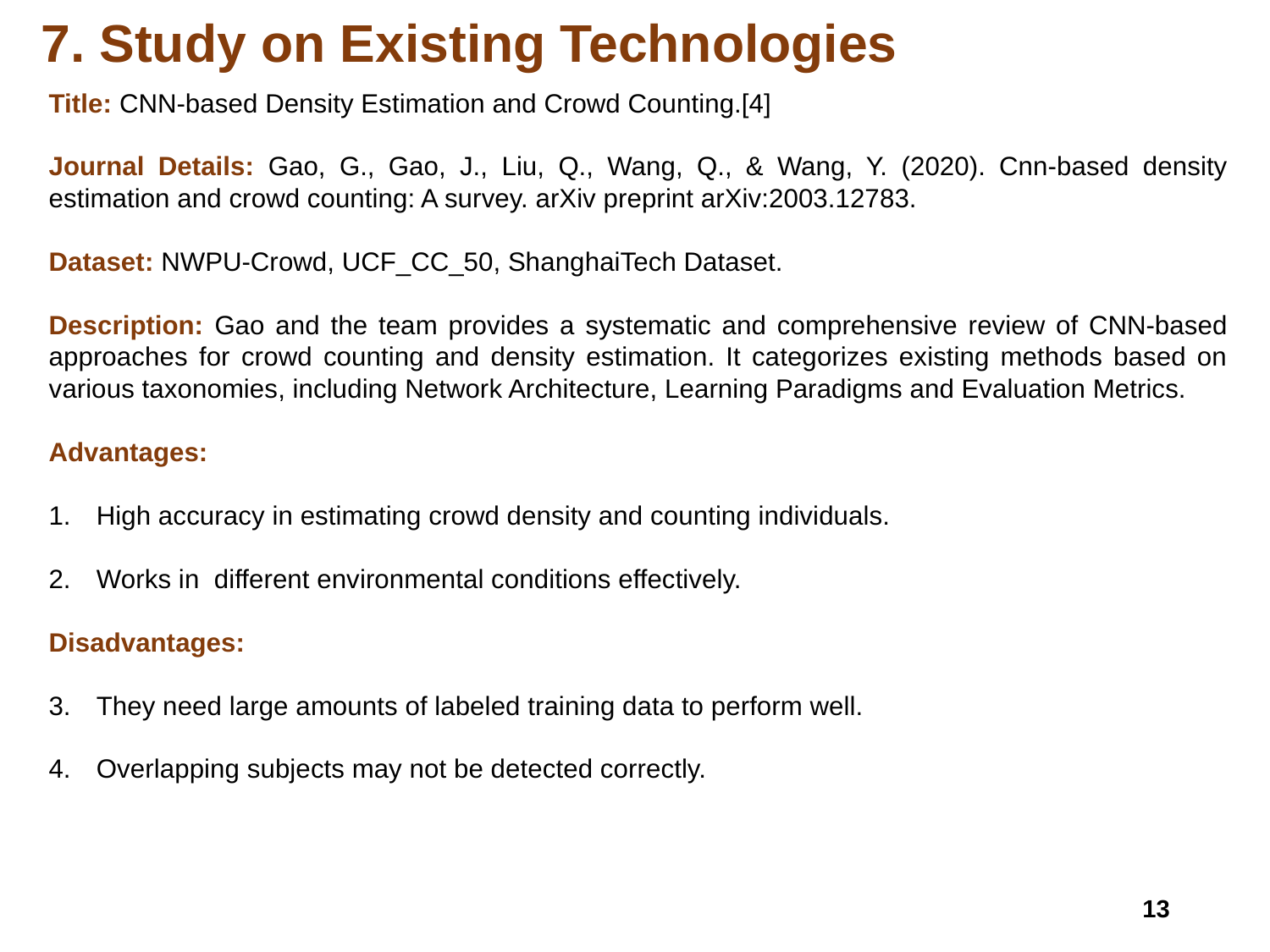

# 7. Study on Existing Technologies
Title: CNN-based Density Estimation and Crowd Counting.[4]
Journal Details: Gao, G., Gao, J., Liu, Q., Wang, Q., & Wang, Y. (2020). Cnn-based density estimation and crowd counting: A survey. arXiv preprint arXiv:2003.12783.
Dataset: NWPU-Crowd, UCF_CC_50, ShanghaiTech Dataset.
Description: Gao and the team provides a systematic and comprehensive review of CNN-based approaches for crowd counting and density estimation. It categorizes existing methods based on various taxonomies, including Network Architecture, Learning Paradigms and Evaluation Metrics.
Advantages:
High accuracy in estimating crowd density and counting individuals.
Works in  different environmental conditions effectively.
Disadvantages:
They need large amounts of labeled training data to perform well.
Overlapping subjects may not be detected correctly.
13